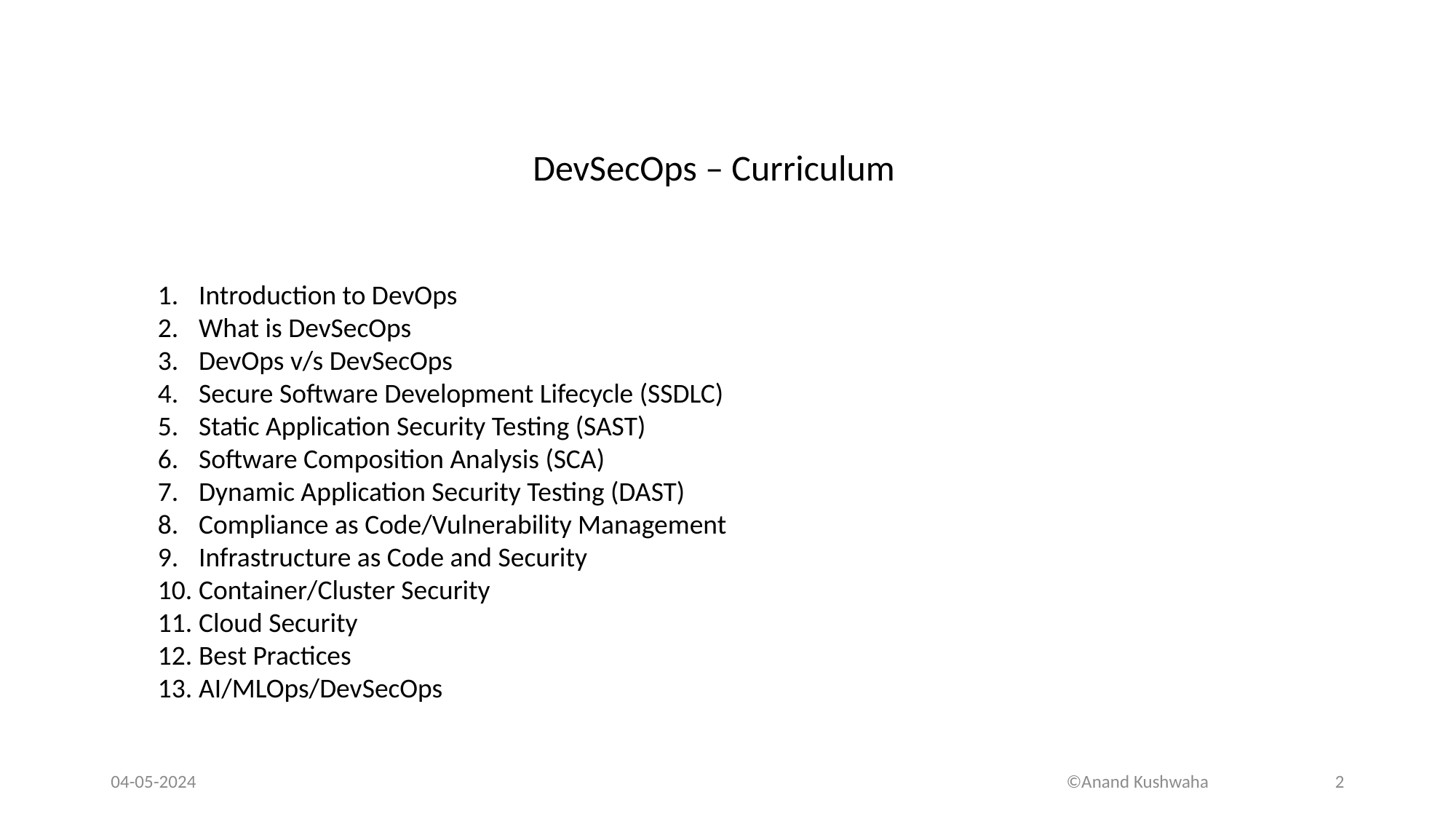

# DevSecOps – Curriculum
Introduction to DevOps
What is DevSecOps
DevOps v/s DevSecOps
Secure Software Development Lifecycle (SSDLC)
Static Application Security Testing (SAST)
Software Composition Analysis (SCA)
Dynamic Application Security Testing (DAST)
Compliance as Code/Vulnerability Management
Infrastructure as Code and Security
Container/Cluster Security
Cloud Security
Best Practices
AI/MLOps/DevSecOps
©Anand Kushwaha
04-05-2024
2